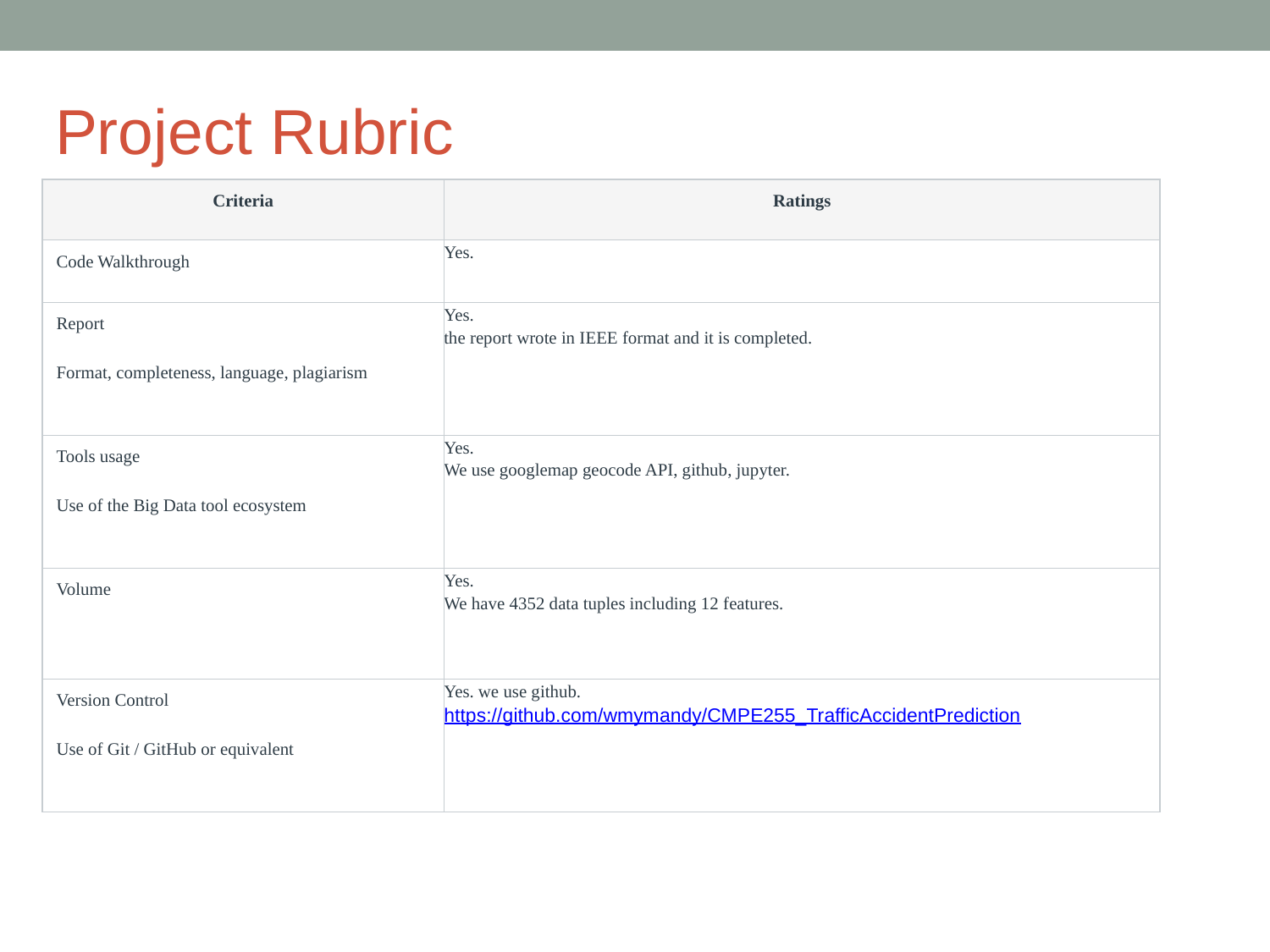

# Project Rubric
| Criteria | Ratings |  |
| --- | --- | --- |
| Code Walkthrough | Yes. |  |
| Report Format, completeness, language, plagiarism | Yes. the report wrote in IEEE format and it is completed. |  |
| Tools usage Use of the Big Data tool ecosystem | Yes. We use googlemap geocode API, github, jupyter. |  |
| Volume | Yes. We have 4352 data tuples including 12 features. |  |
| Version Control Use of Git / GitHub or equivalent | Yes. we use github. https://github.com/wmymandy/CMPE255\_TrafficAccidentPrediction |  |